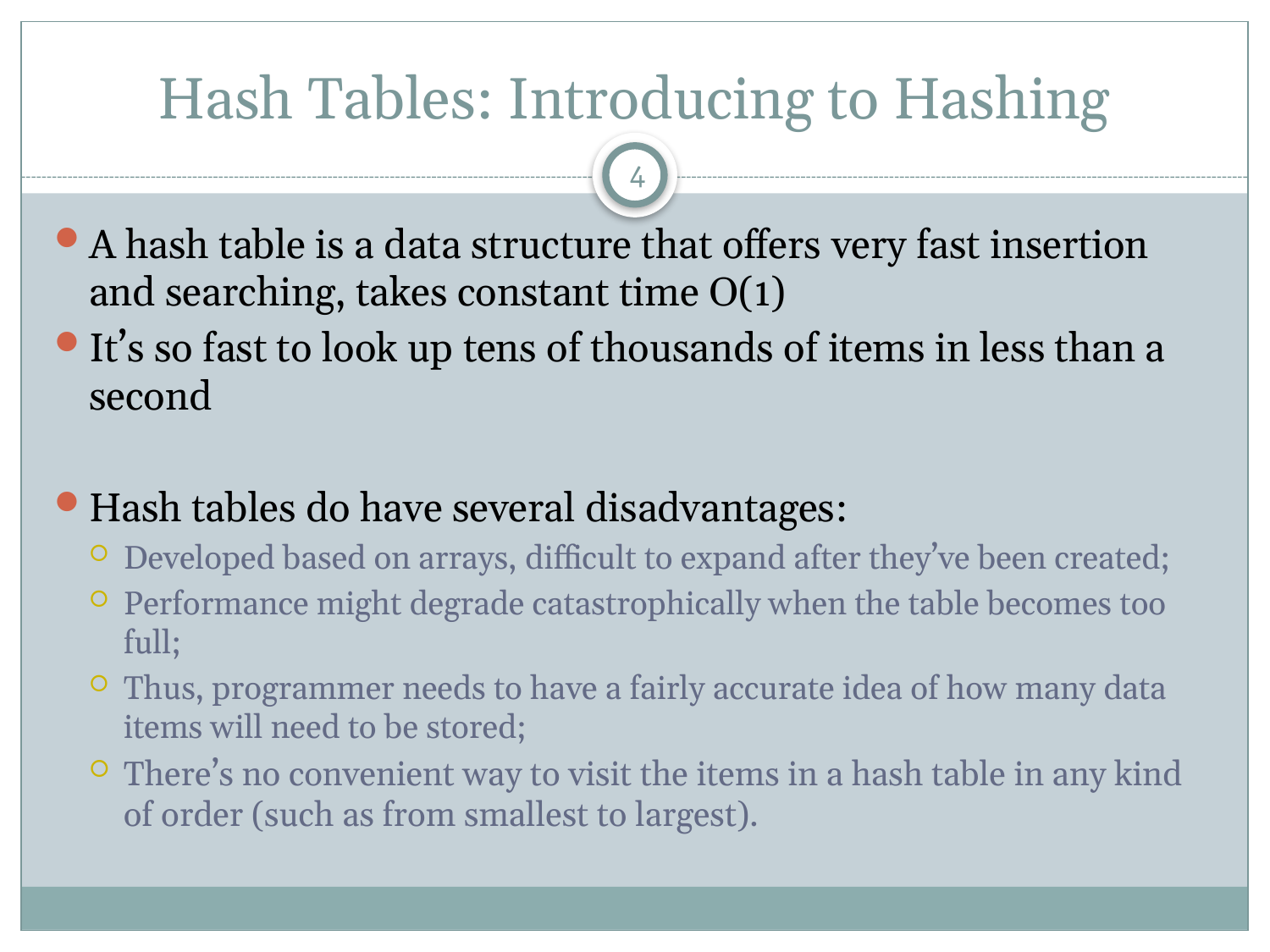

# Hash Tables: Introducing to Hashing
4
A hash table is a data structure that offers very fast insertion and searching, takes constant time O(1)
It’s so fast to look up tens of thousands of items in less than a second

Hash tables do have several disadvantages:
Developed based on arrays, difficult to expand after they’ve been created;
Performance might degrade catastrophically when the table becomes too full;
Thus, programmer needs to have a fairly accurate idea of how many data items will need to be stored;
There’s no convenient way to visit the items in a hash table in any kind of order (such as from smallest to largest).